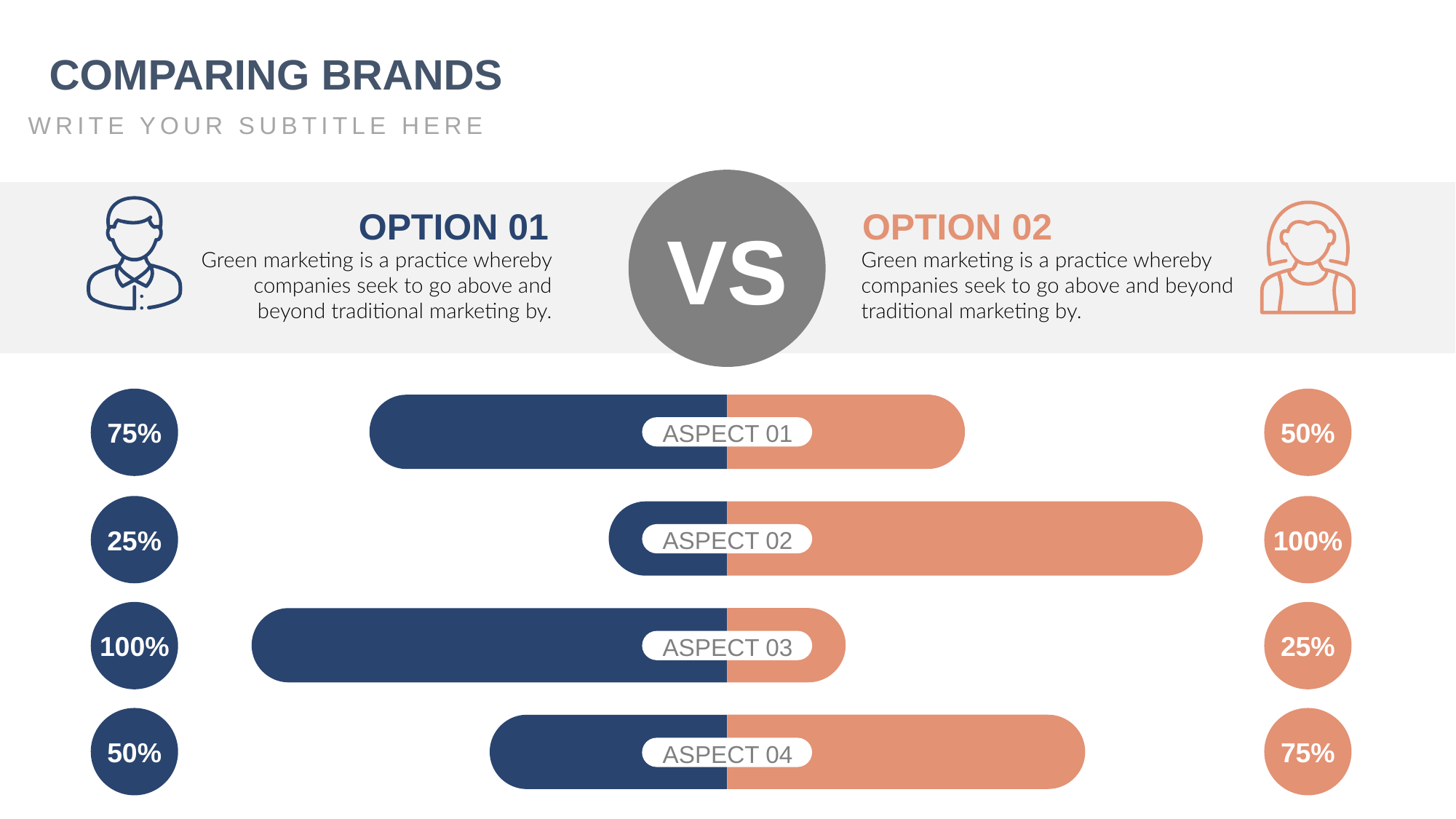

COMPARING BRANDS
WRITE YOUR SUBTITLE HERE

OPTION 01
OPTION 02

VS
Green marketing is a practice whereby companies seek to go above and beyond traditional marketing by.
Green marketing is a practice whereby companies seek to go above and beyond traditional marketing by.

75%
50%

ASPECT 01

25%
100%

ASPECT 02

100%
25%

ASPECT 03

50%
75%

ASPECT 04